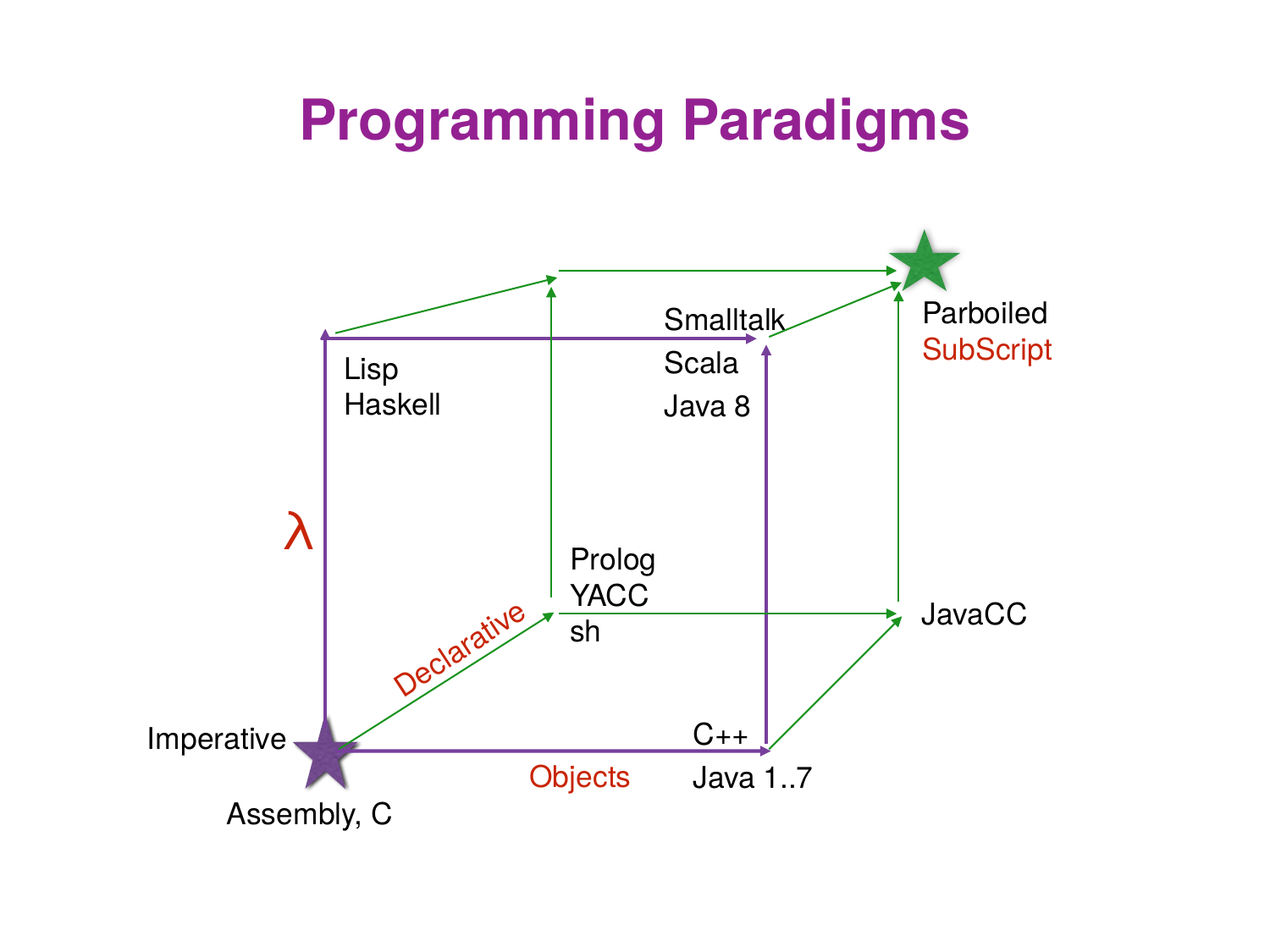

# Programming Paradigms

Parboiled
SubScript

Smalltalk
Scala
Java 8

Lisp
Haskell
λ
Prolog
YACC
sh

Declarative
JavaCC

C++
Java 1..7
Objects

Imperative

Assembly, C
30